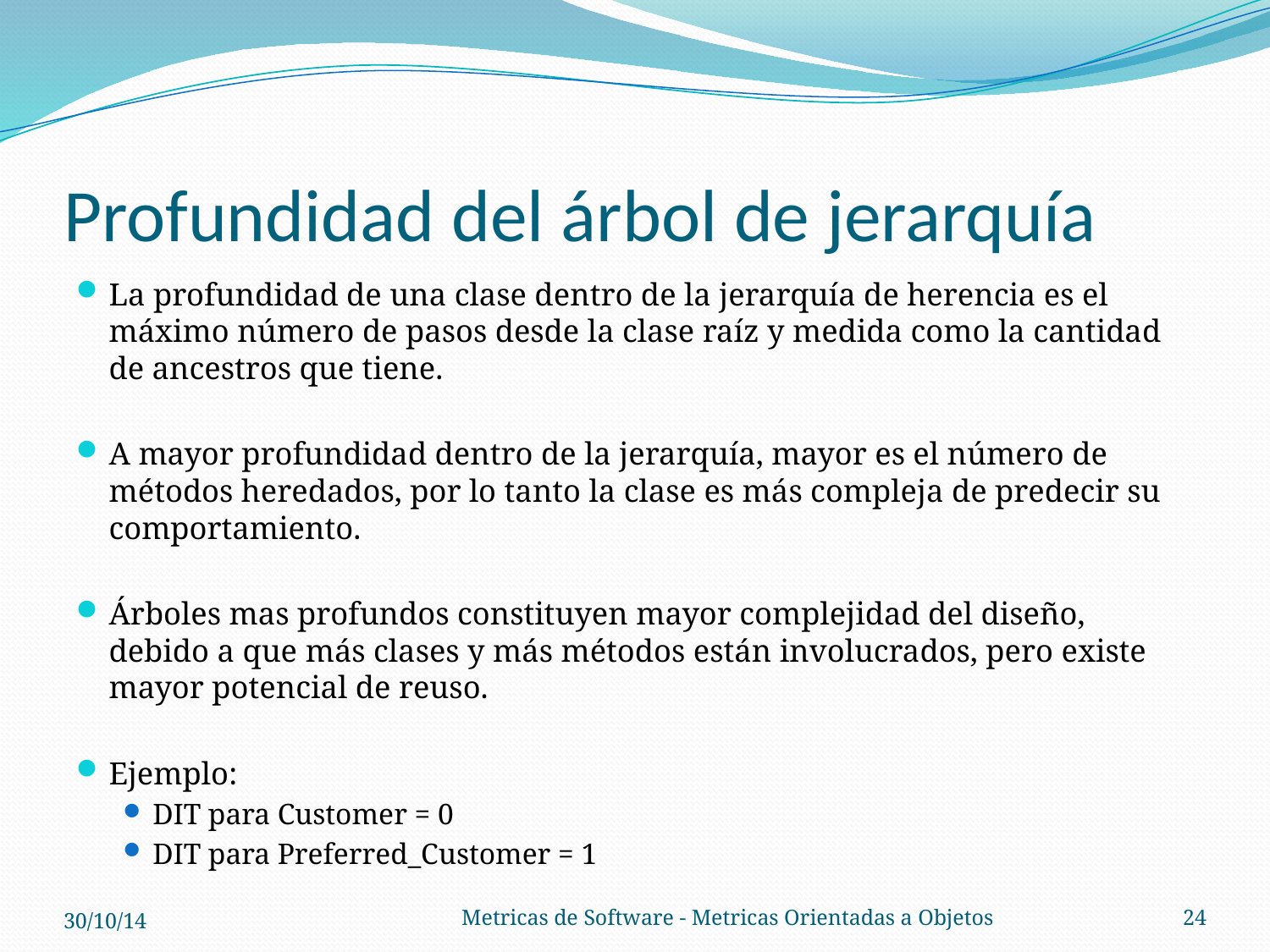

# Profundidad del árbol de jerarquía
La profundidad de una clase dentro de la jerarquía de herencia es el máximo número de pasos desde la clase raíz y medida como la cantidad de ancestros que tiene.

A mayor profundidad dentro de la jerarquía, mayor es el número de métodos heredados, por lo tanto la clase es más compleja de predecir su comportamiento.

Árboles mas profundos constituyen mayor complejidad del diseño, debido a que más clases y más métodos están involucrados, pero existe mayor potencial de reuso.

Ejemplo:
DIT para Customer = 0
DIT para Preferred_Customer = 1
30/10/14
Metricas de Software - Metricas Orientadas a Objetos
24